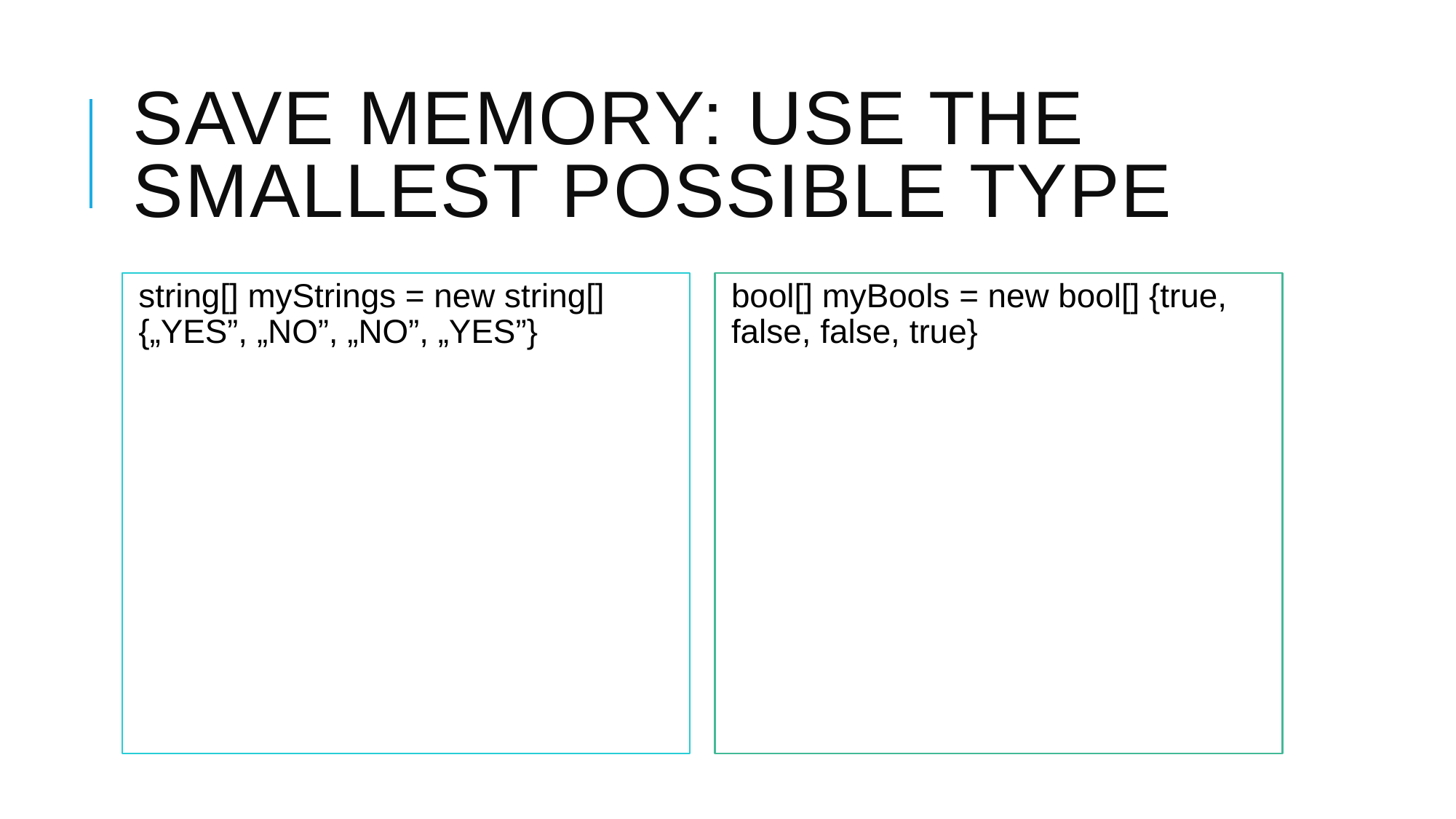

# Save memory: use the smallest possible type
string[] myStrings = new string[] {„YES”, „NO”, „NO”, „YES”}

bool[] myBools = new bool[] {true, false, false, true}